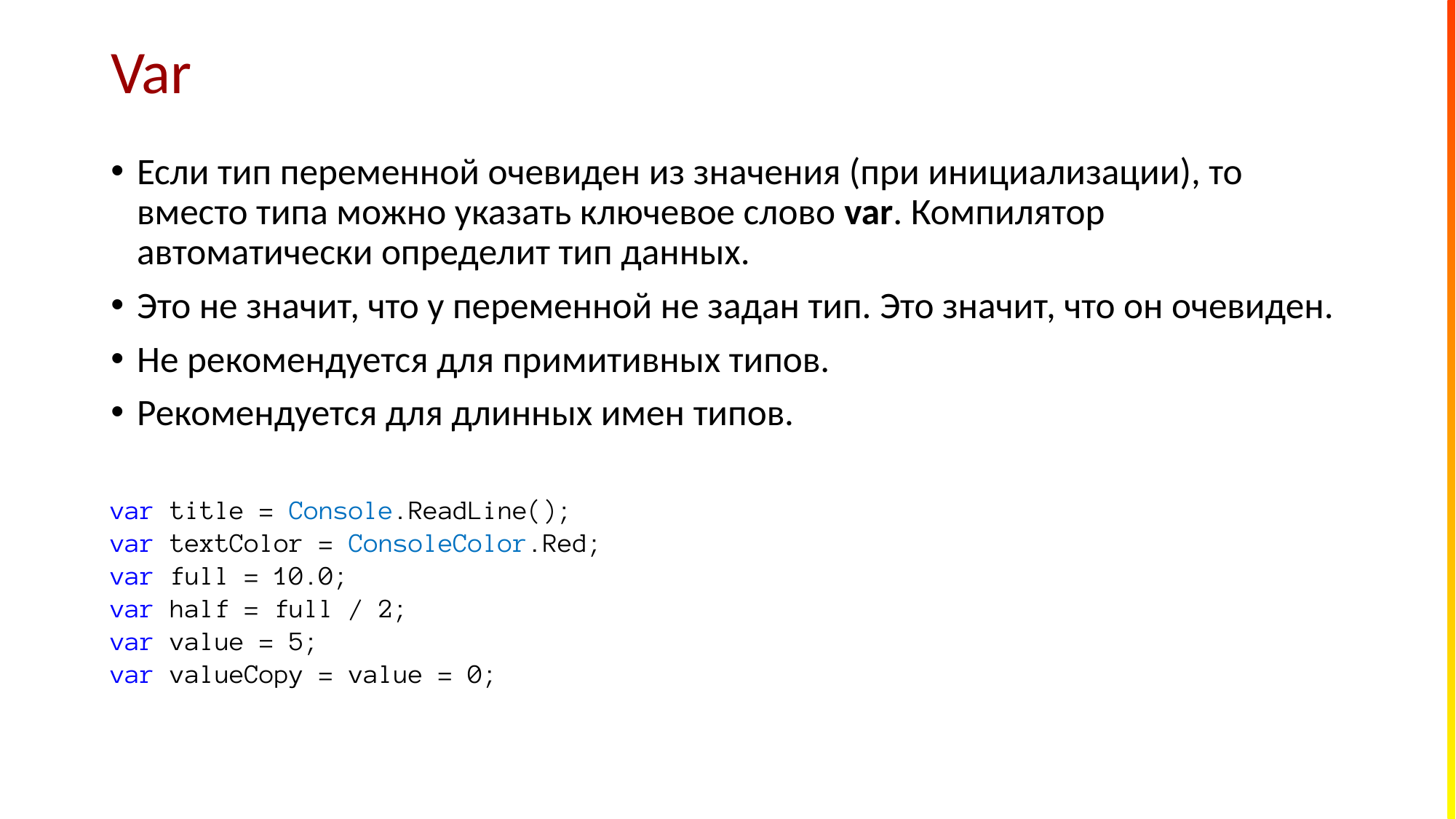

# Var
Если тип переменной очевиден из значения (при инициализации), то вместо типа можно указать ключевое слово var. Компилятор автоматически определит тип данных.
Это не значит, что у переменной не задан тип. Это значит, что он очевиден.
Не рекомендуется для примитивных типов.
Рекомендуется для длинных имен типов.
var title = Console.ReadLine();
var textColor = ConsoleColor.Red;
var full = 10.0;
var half = full / 2;
var value = 5;
var valueCopy = value = 0;